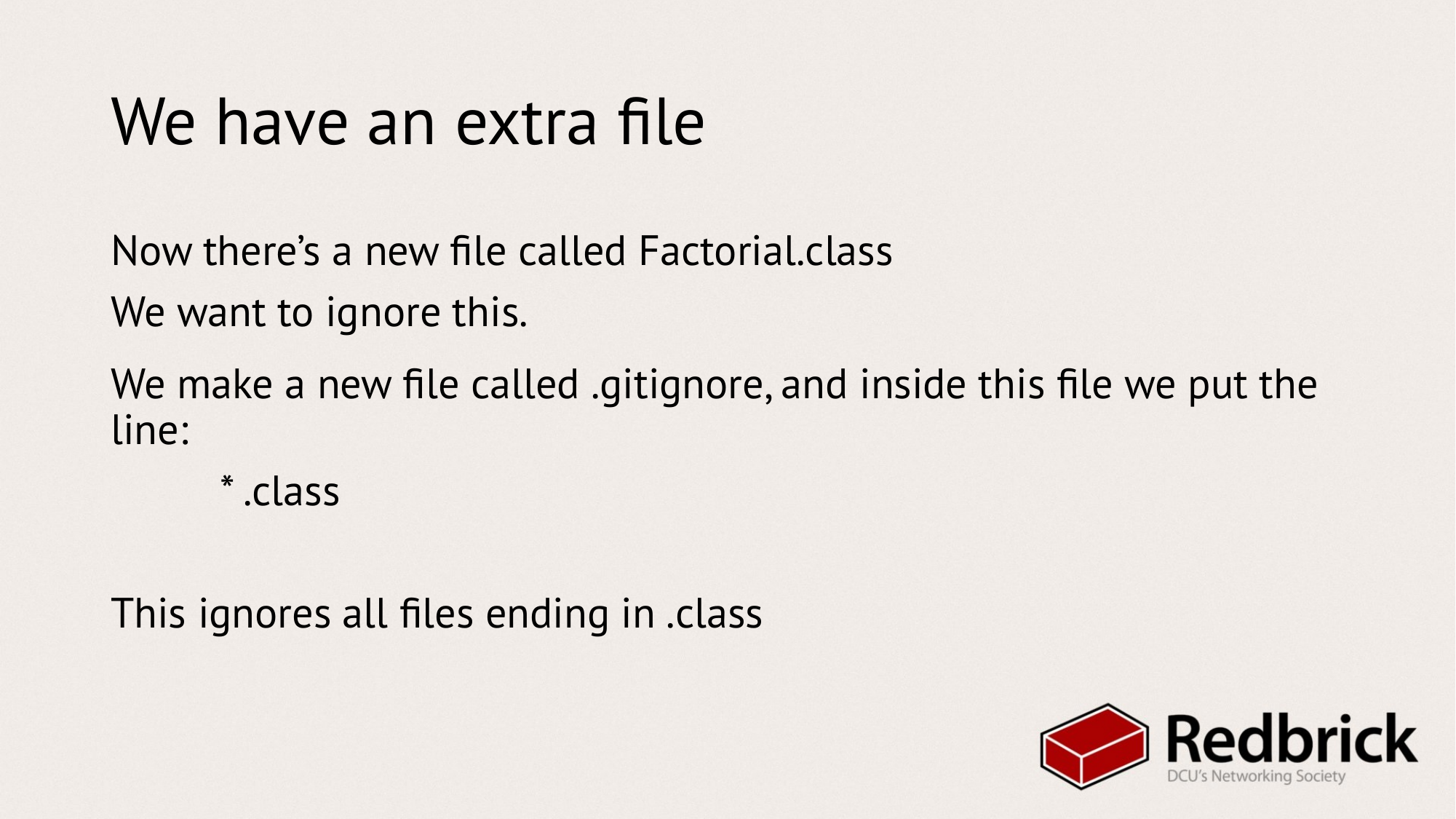

# We have an extra file
Now there’s a new file called Factorial.class
We want to ignore this.

We make a new file called .gitignore, and inside this file we put the line:
	* .class

This ignores all files ending in .class